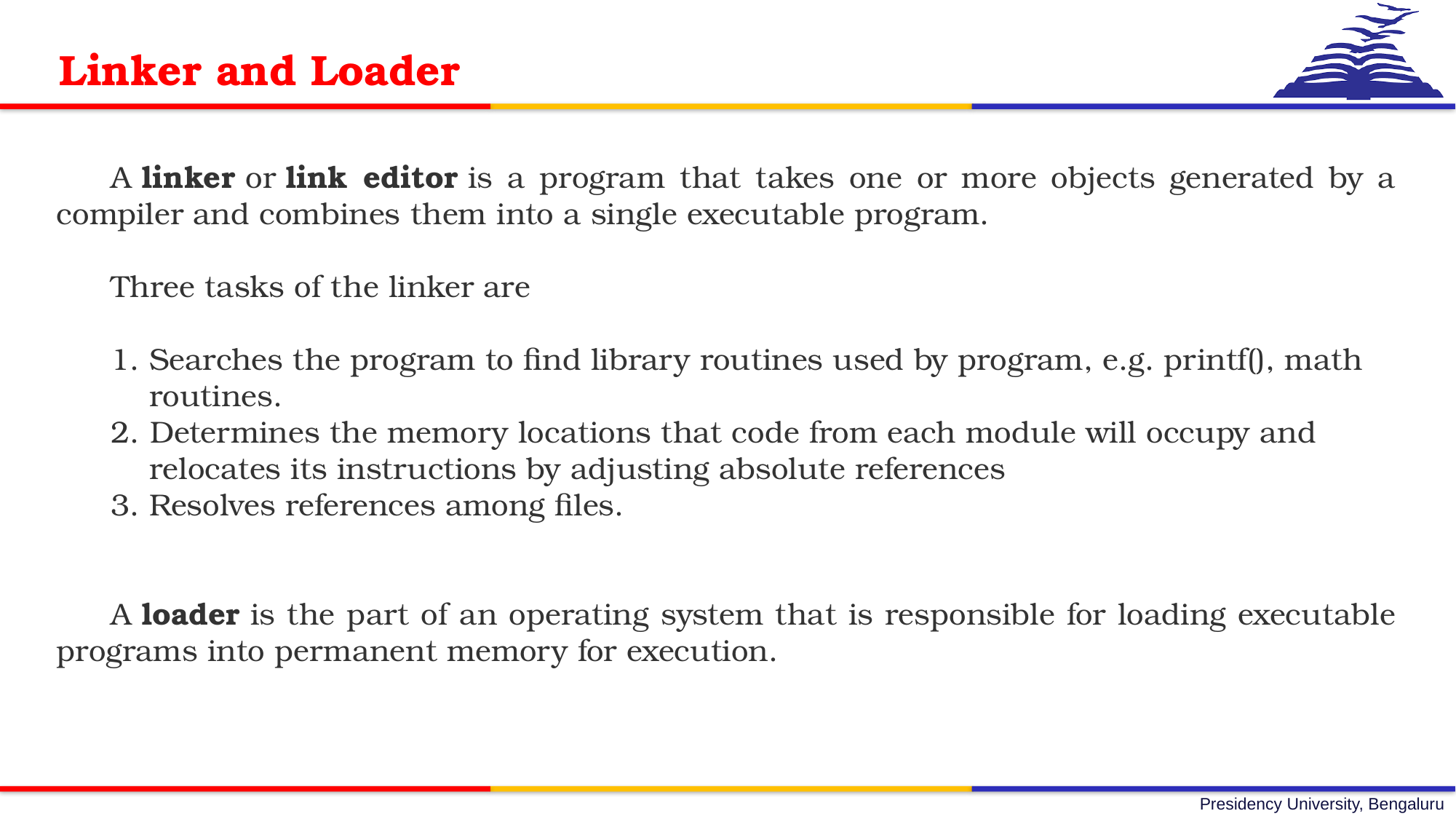

Linker and Loader
A linker or link editor is a program that takes one or more objects generated by a compiler and combines them into a single executable program.

Three tasks of the linker are

1. Searches the program to find library routines used by program, e.g. printf(), math
    routines.
2. Determines the memory locations that code from each module will occupy and
    relocates its instructions by adjusting absolute references
3. Resolves references among files.

A loader is the part of an operating system that is responsible for loading executable programs into permanent memory for execution.